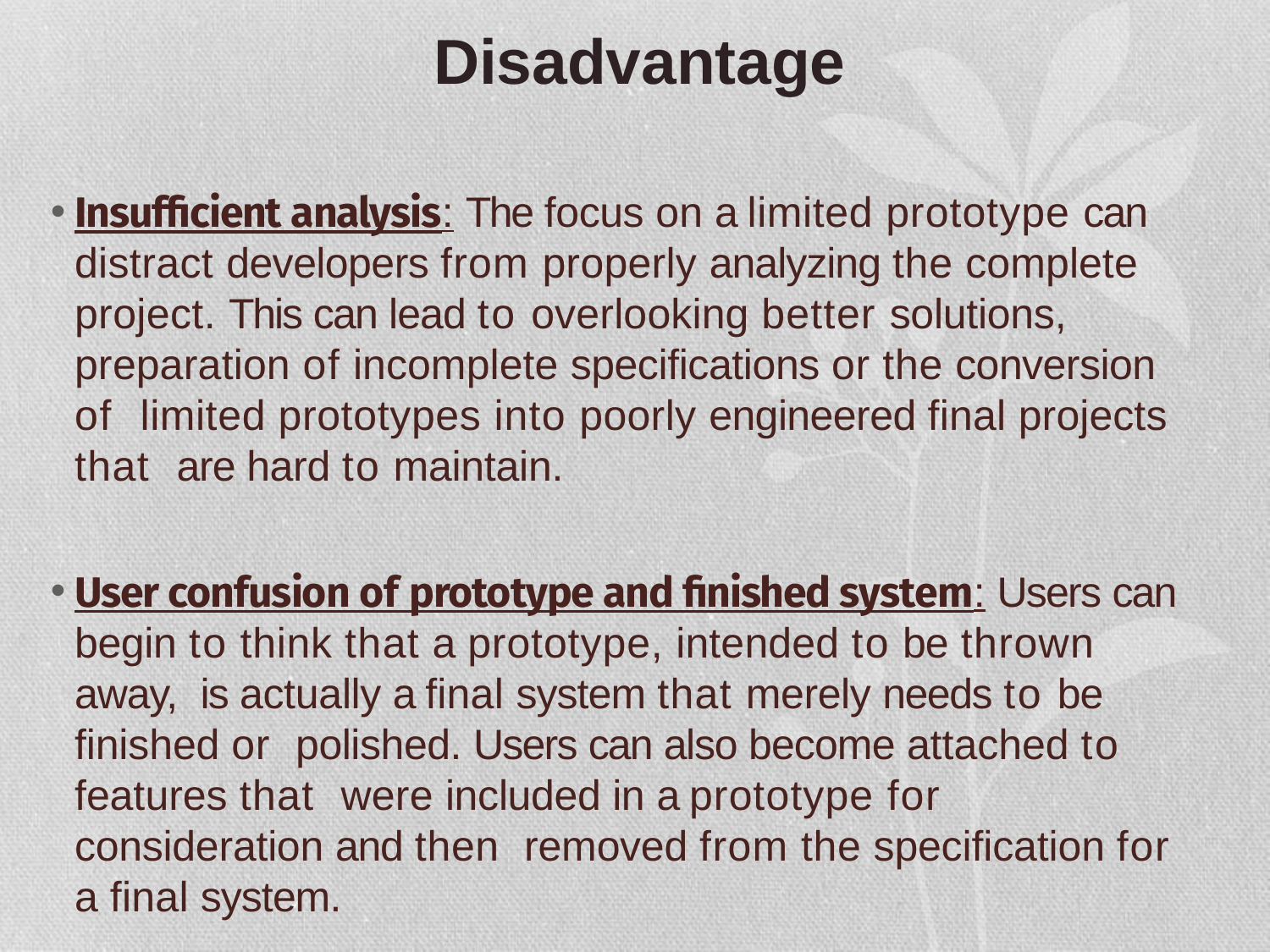

# Disadvantage
Insufficient analysis: The focus on a limited prototype can  distract developers from properly analyzing the complete  project. This can lead to overlooking better solutions,  preparation of incomplete specifications or the conversion of  limited prototypes into poorly engineered final projects that  are hard to maintain.

User confusion of prototype and finished system: Users can  begin to think that a prototype, intended to be thrown away,  is actually a final system that merely needs to be finished or  polished. Users can also become attached to features that  were included in a prototype for consideration and then  removed from the specification for a final system.